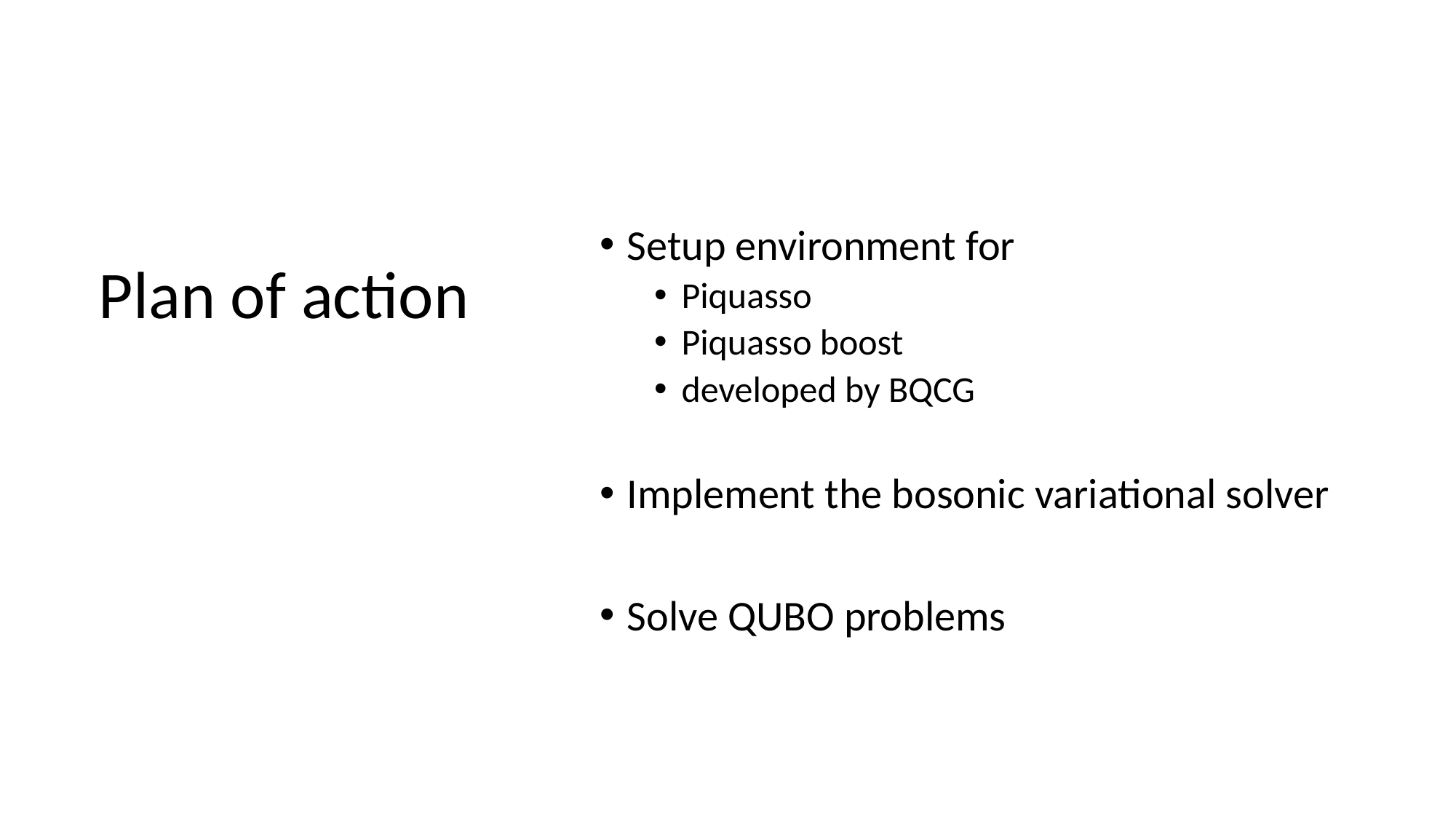

# Plan of action
Setup environment for
Piquasso
Piquasso boost
developed by BQCG

Implement the bosonic variational solver

Solve QUBO problems